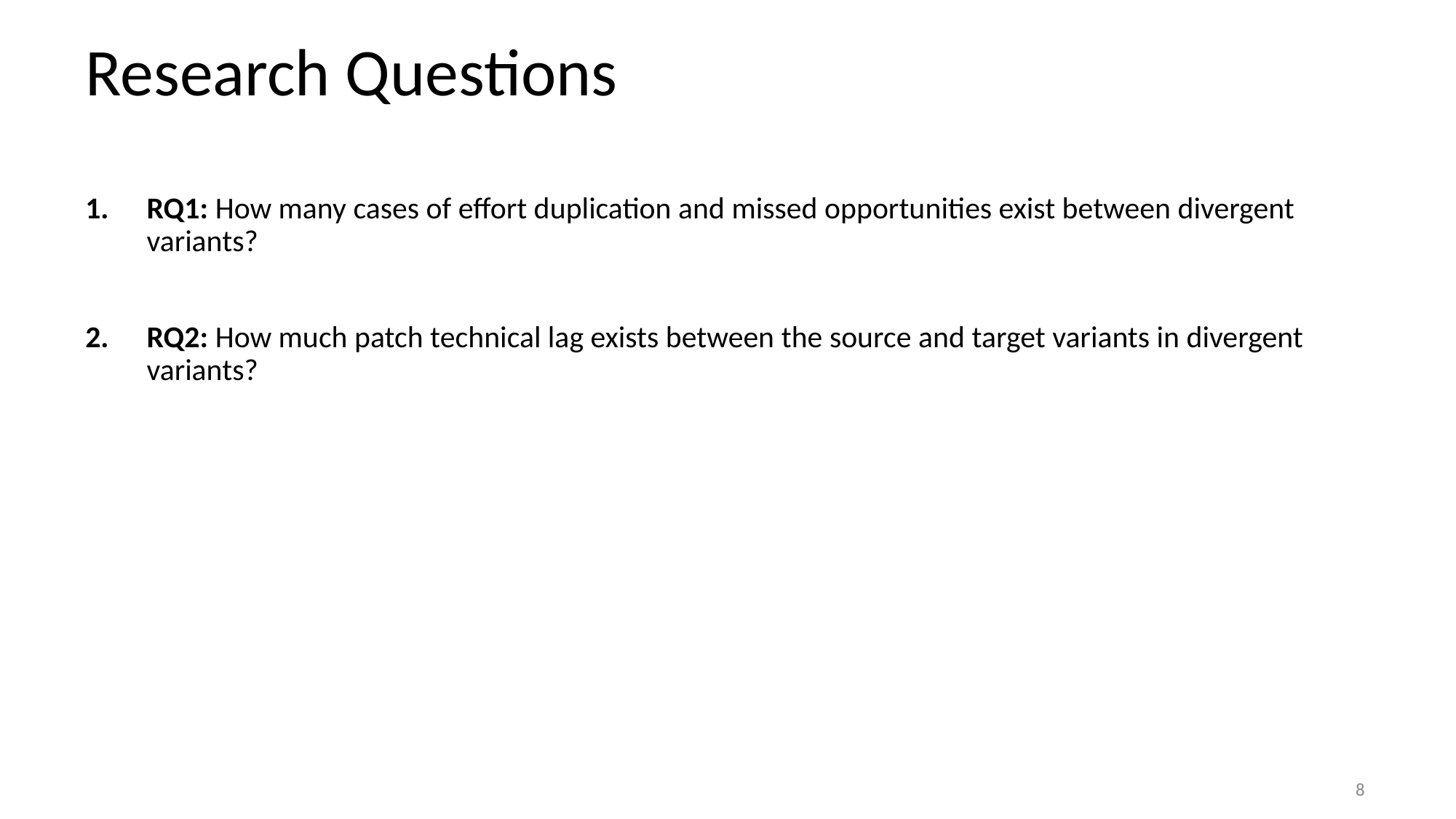

# Research Questions
RQ1: How many cases of effort duplication and missed opportunities exist between divergent variants?

RQ2: How much patch technical lag exists between the source and target variants in divergent variants?
8